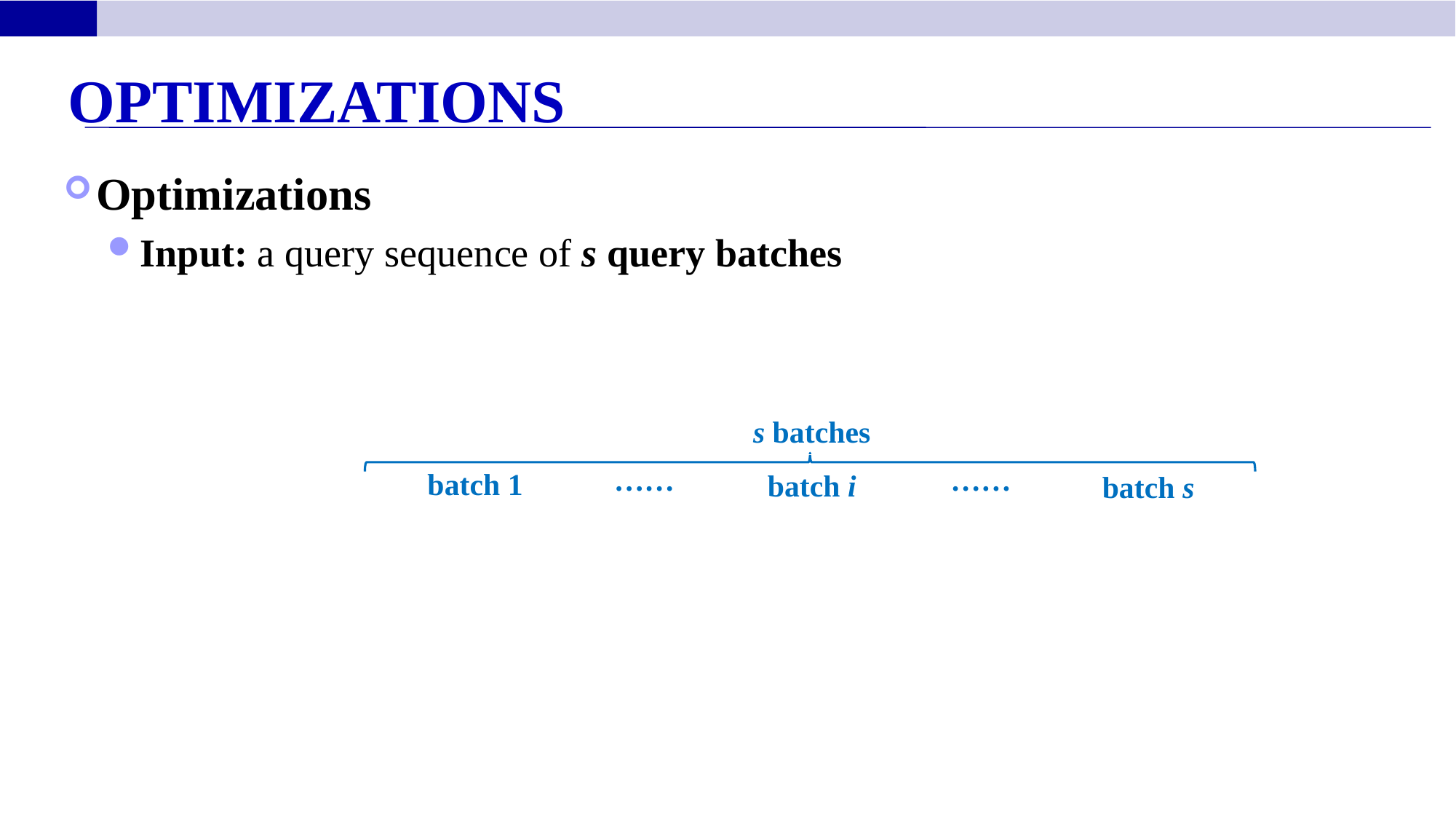

Optimizations
Optimizations
Input: a query sequence of s query batches
s batches
……
……
batch 1
batch i
batch s